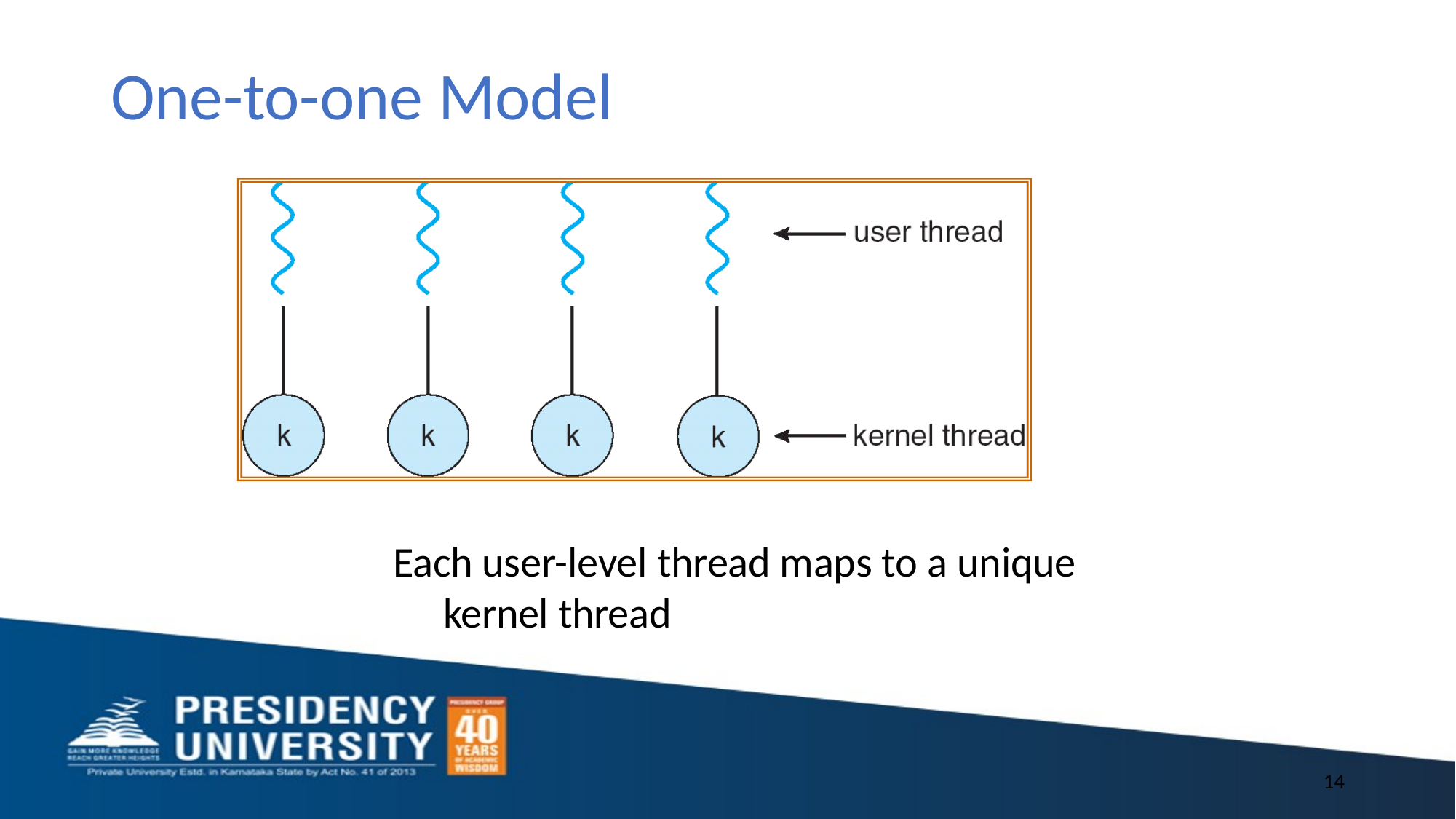

# One-to-one Model

Each user-level thread maps to a unique  kernel thread
14